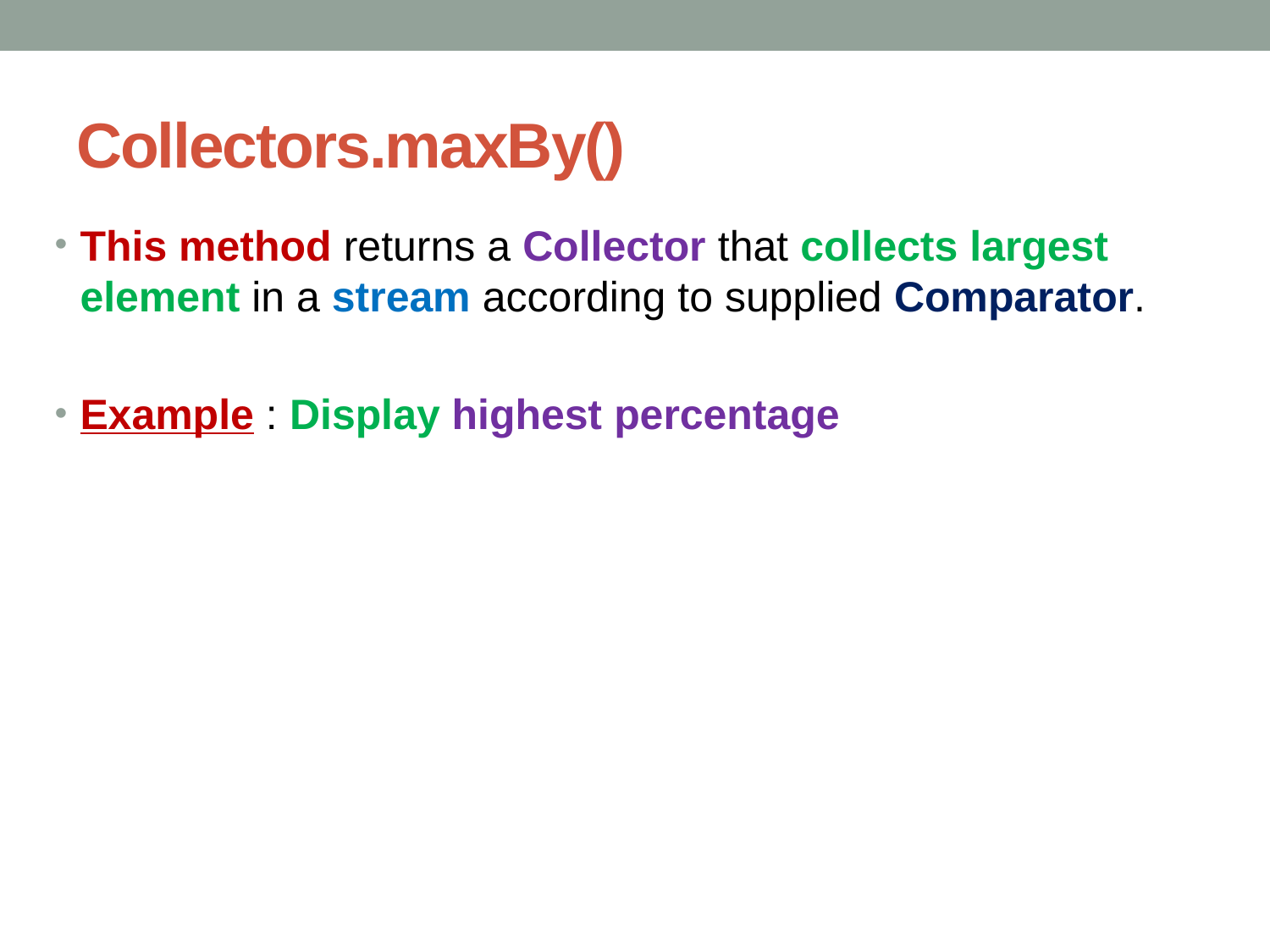

# Collectors.maxBy()
This method returns a Collector that collects largest element in a stream according to supplied Comparator.

Example : Display highest percentage